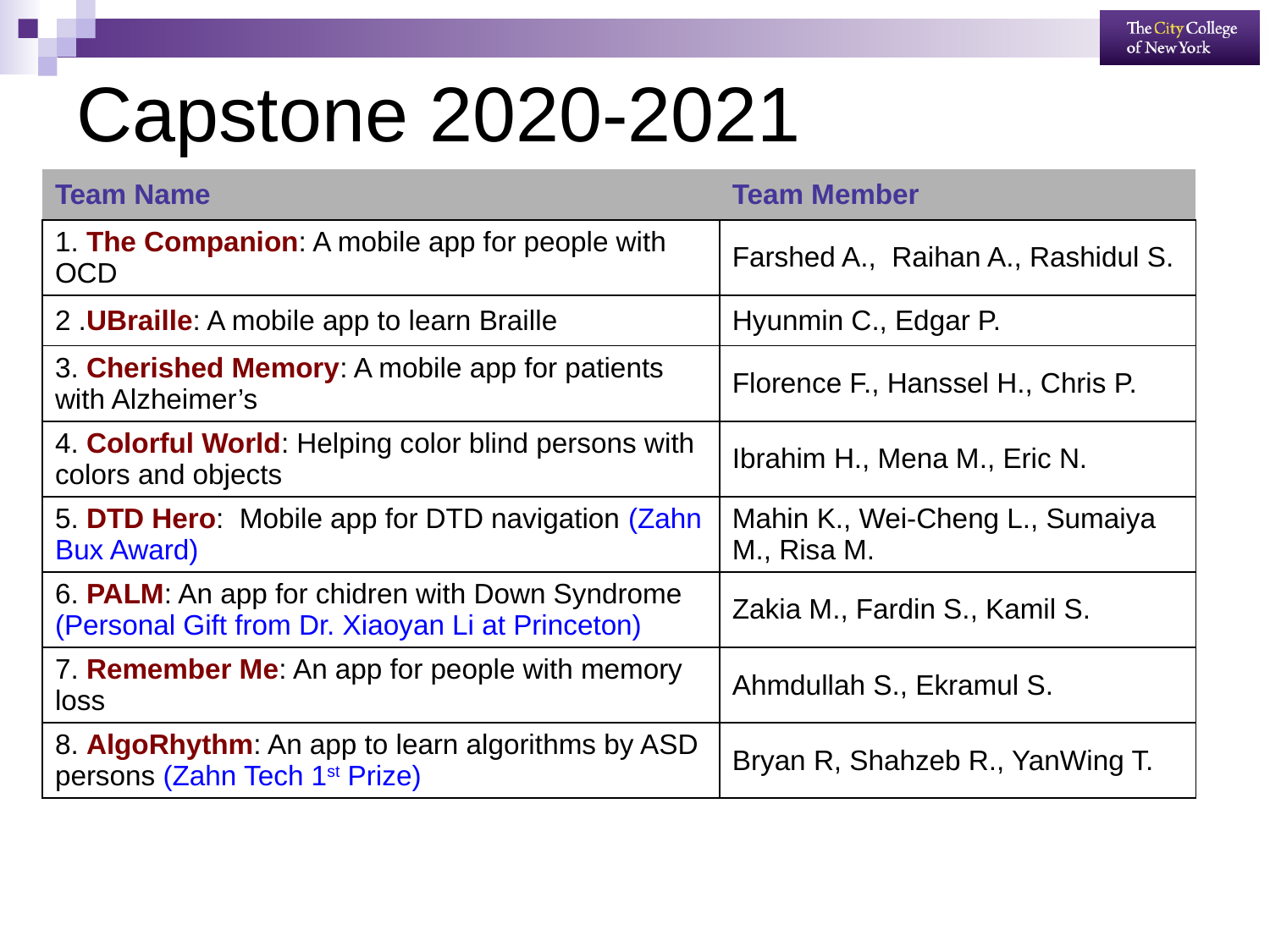

# Capstone 2020-2021
| Team Name | Team Member |
| --- | --- |
| 1. The Companion: A mobile app for people with OCD | Farshed A., Raihan A., Rashidul S. |
| 2 .UBraille: A mobile app to learn Braille | Hyunmin C., Edgar P. |
| 3. Cherished Memory: A mobile app for patients with Alzheimer’s | Florence F., Hanssel H., Chris P. |
| 4. Colorful World: Helping color blind persons with colors and objects | Ibrahim H., Mena M., Eric N. |
| 5. DTD Hero: Mobile app for DTD navigation (Zahn Bux Award) | Mahin K., Wei-Cheng L., Sumaiya M., Risa M. |
| 6. PALM: An app for chidren with Down Syndrome (Personal Gift from Dr. Xiaoyan Li at Princeton) | Zakia M., Fardin S., Kamil S. |
| 7. Remember Me: An app for people with memory loss | Ahmdullah S., Ekramul S. |
| 8. AlgoRhythm: An app to learn algorithms by ASD persons (Zahn Tech 1st Prize) | Bryan R, Shahzeb R., YanWing T. |